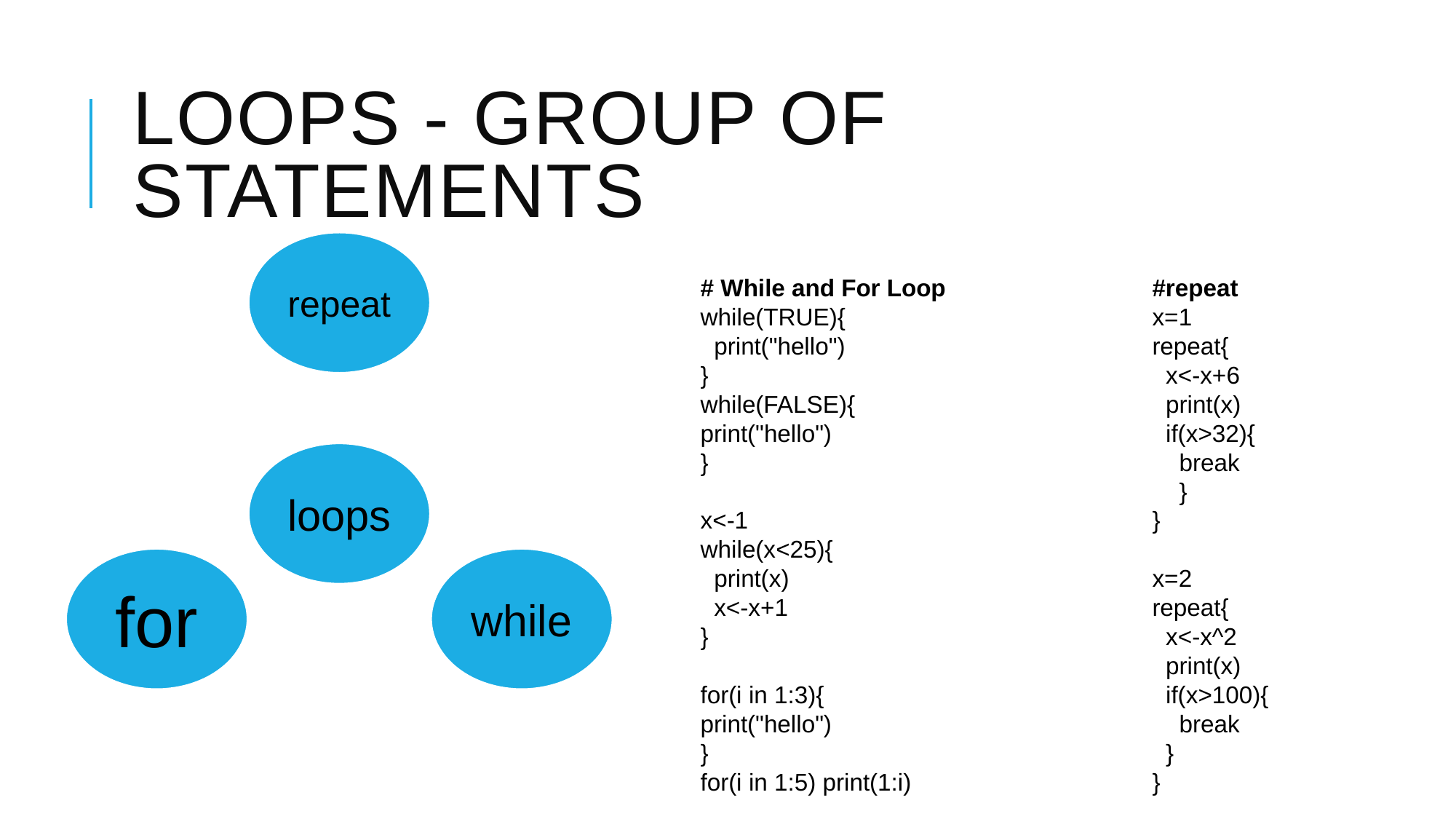

# Loops - Group of Statements
loops
repeat
while
for
# While and For Loop
while(TRUE){
  print("hello")
}
while(FALSE){
print("hello")
}

x<-1
while(x<25){
  print(x)
  x<-x+1
}

for(i in 1:3){
print("hello")
}
for(i in 1:5) print(1:i)
#repeat
x=1
repeat{
  x<-x+6
  print(x)
  if(x>32){
    break
    }
}

x=2
repeat{
  x<-x^2
  print(x)
  if(x>100){
    break
  }
}